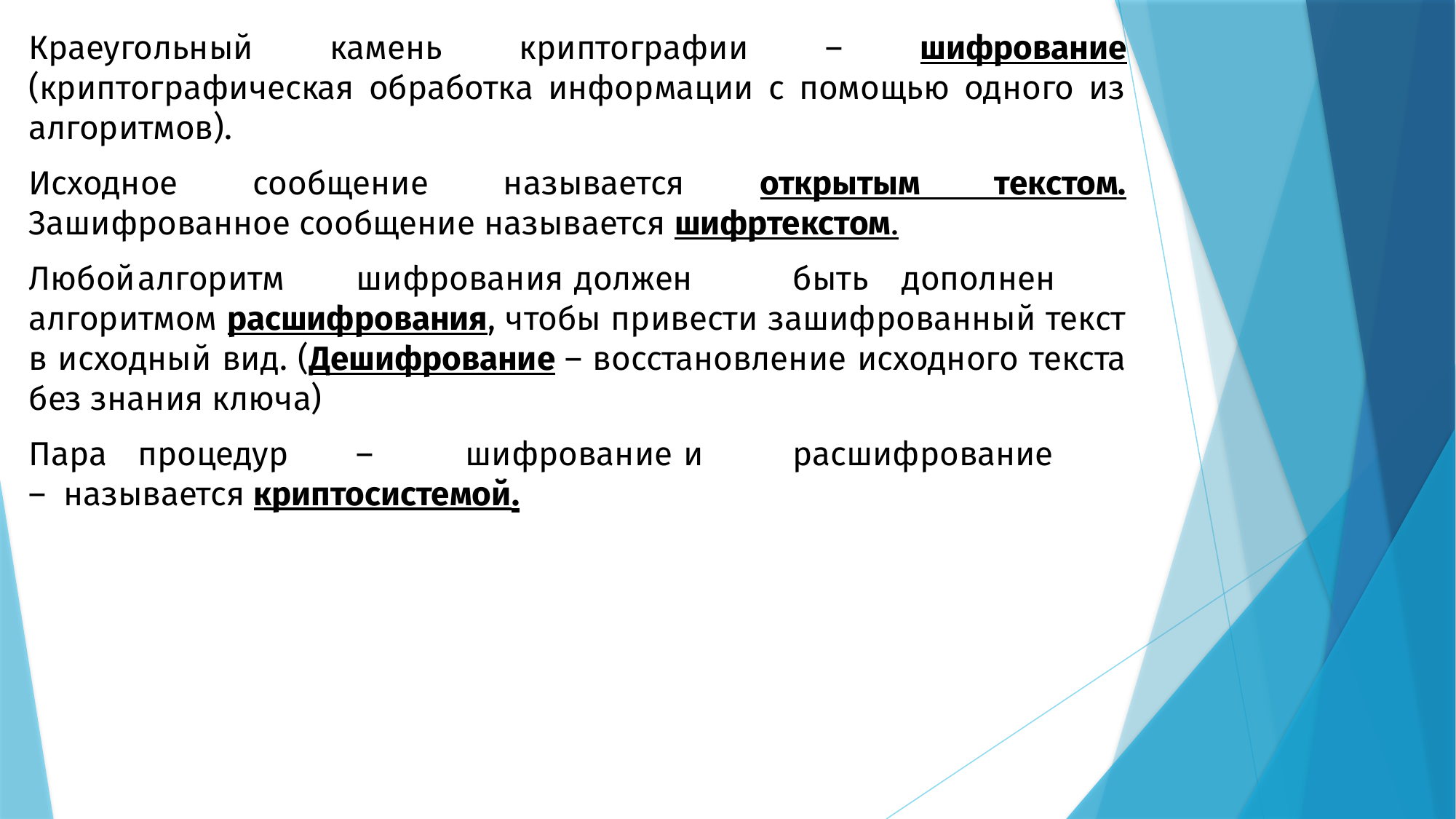

Краеугольный камень криптографии – шифрование (криптографическая обработка информации с помощью одного из алгоритмов).
Исходное сообщение называется открытым текстом. Зашифрованное сообщение называется шифртекстом.
Любой	алгоритм	шифрования	должен	быть	дополнен алгоритмом расшифрования, чтобы привести зашифрованный текст в исходный вид. (Дешифрование – восстановление исходного текста без знания ключа)
Пара	процедур	–	шифрование	и	расшифрование	–  называется криптосистемой.